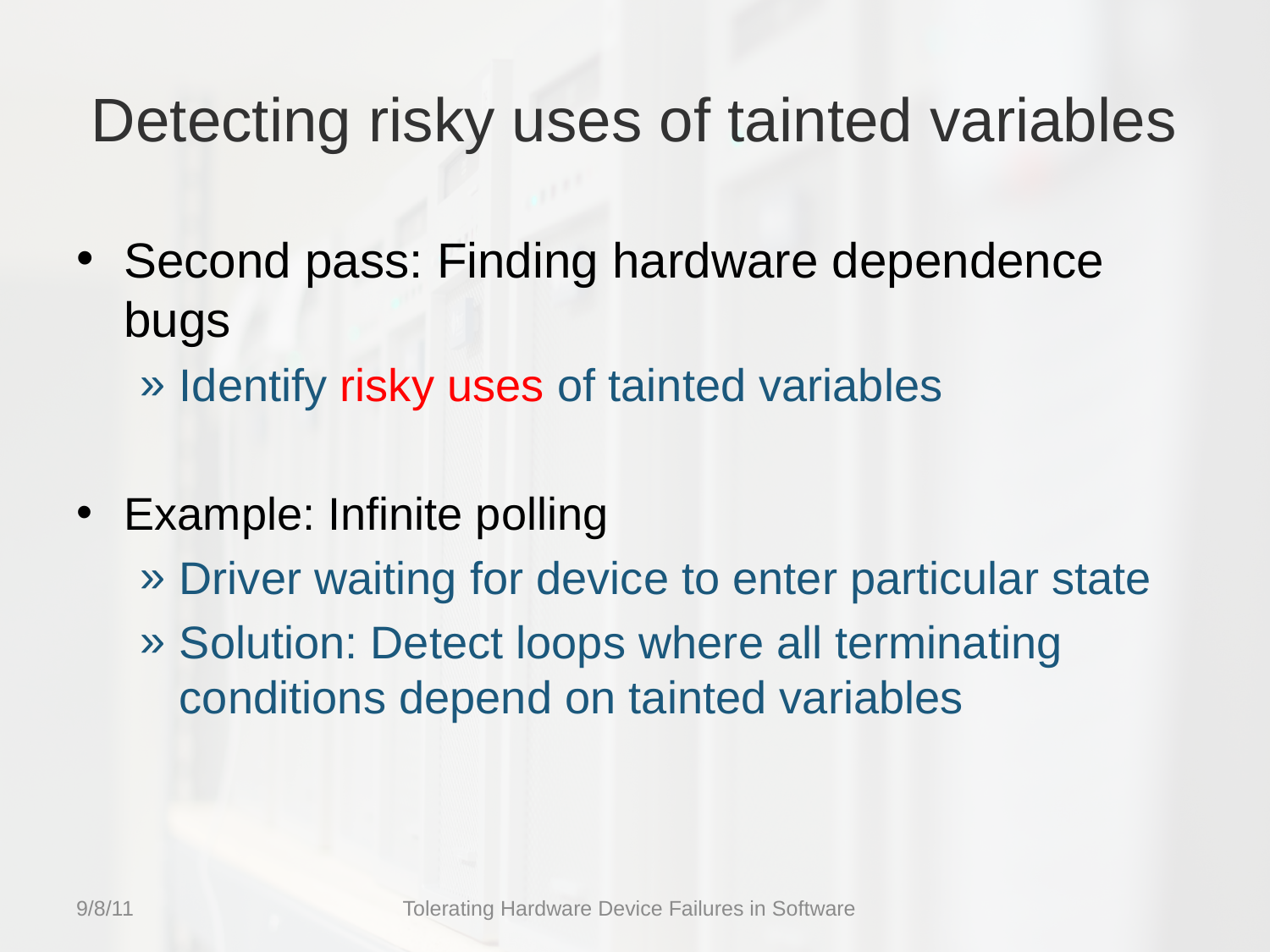

# Detecting risky uses of tainted variables
Second pass: Finding hardware dependence bugs
Identify risky uses of tainted variables

Example: Infinite polling
Driver waiting for device to enter particular state
Solution: Detect loops where all terminating conditions depend on tainted variables

9/8/11
Tolerating Hardware Device Failures in Software